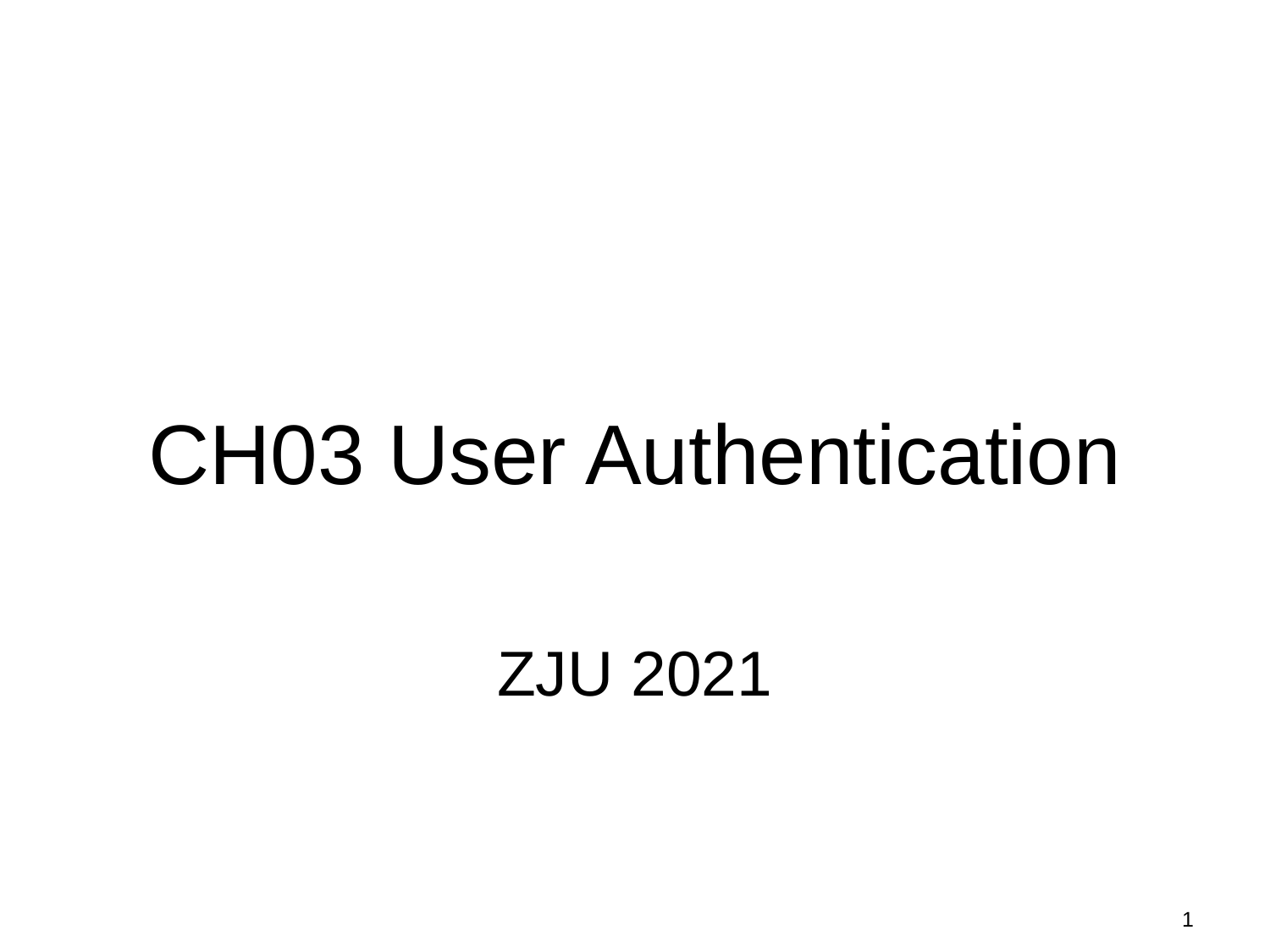

# CH03 User Authentication
ZJU 2021
1